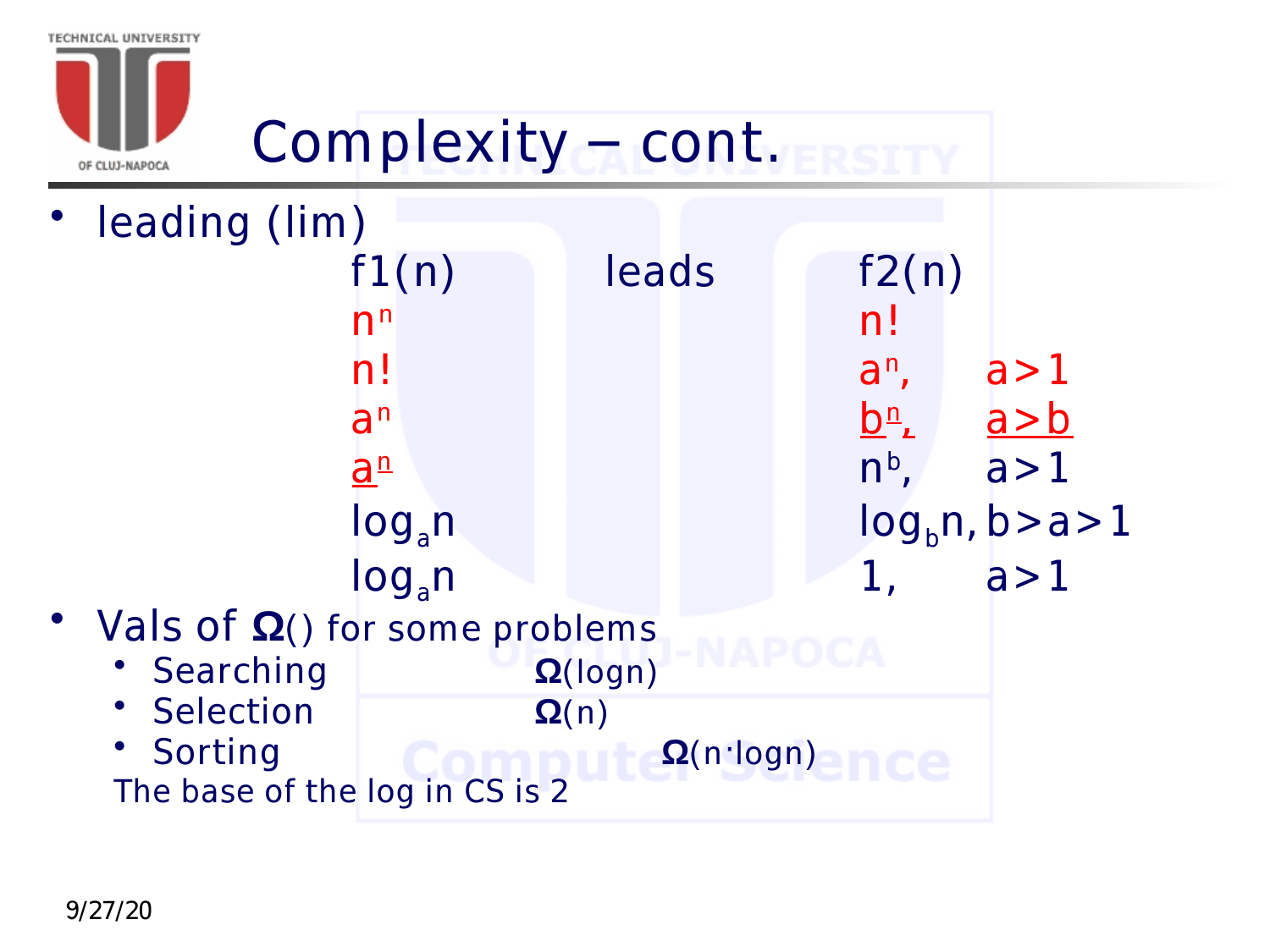

# Complexity – cont.
leading (lim)
			f1(n)		leads		f2(n)
			nn				n!
			n!		      		an, 	a>1
			an 		      		bn,	a>b
			an 		      		nb, 	a>1
			logan 	 			logbn,	b>a>1
			logan				1, 	a>1
Vals of Ω() for some problems
Searching		Ω(logn)
Selection		Ω(n)
Sorting			Ω(n·logn)
The base of the log in CS is 2
9/27/20